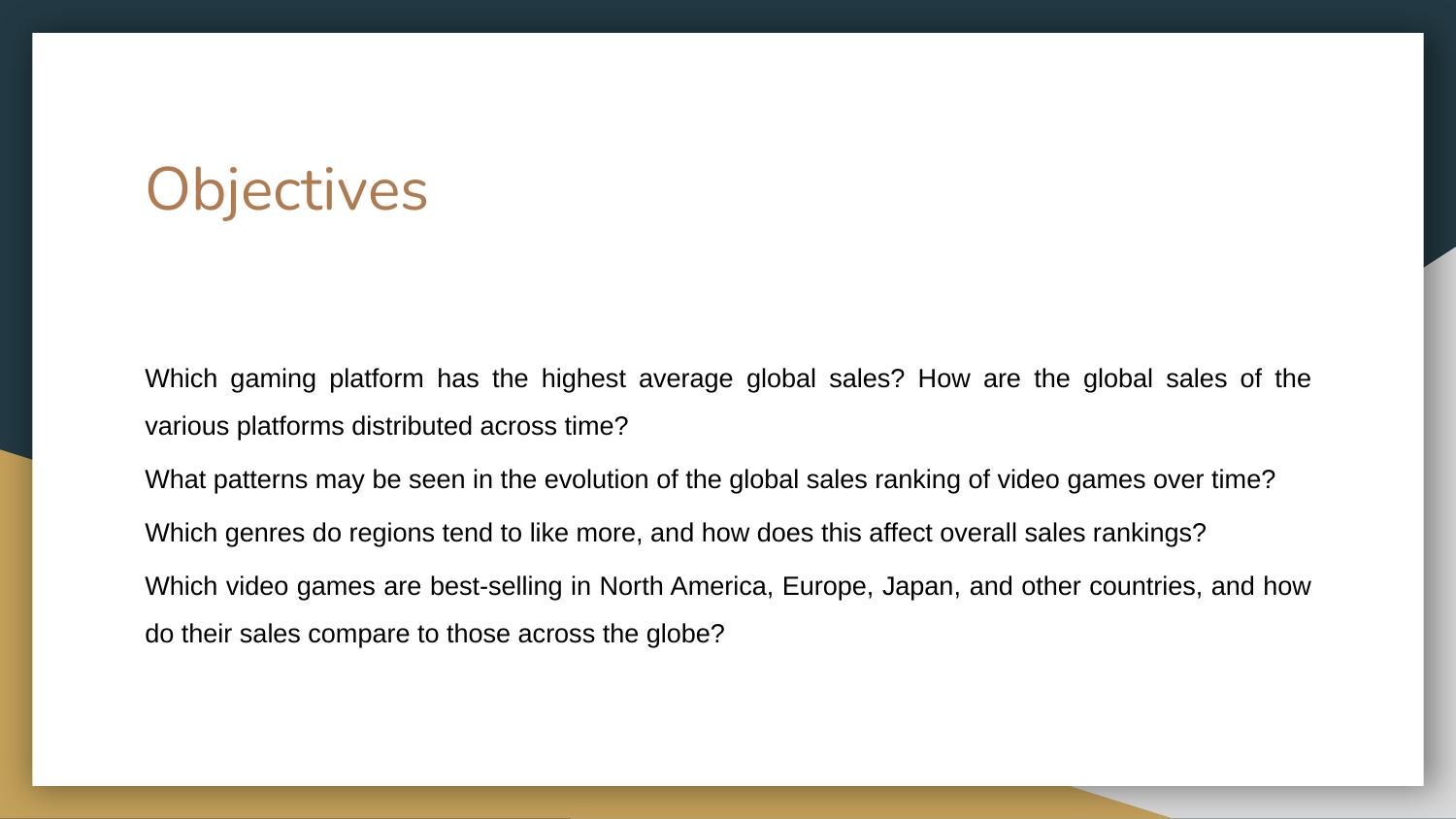

# Objectives

Which gaming platform has the highest average global sales? How are the global sales of the various platforms distributed across time?
What patterns may be seen in the evolution of the global sales ranking of video games over time?
Which genres do regions tend to like more, and how does this affect overall sales rankings?
Which video games are best-selling in North America, Europe, Japan, and other countries, and how do their sales compare to those across the globe?